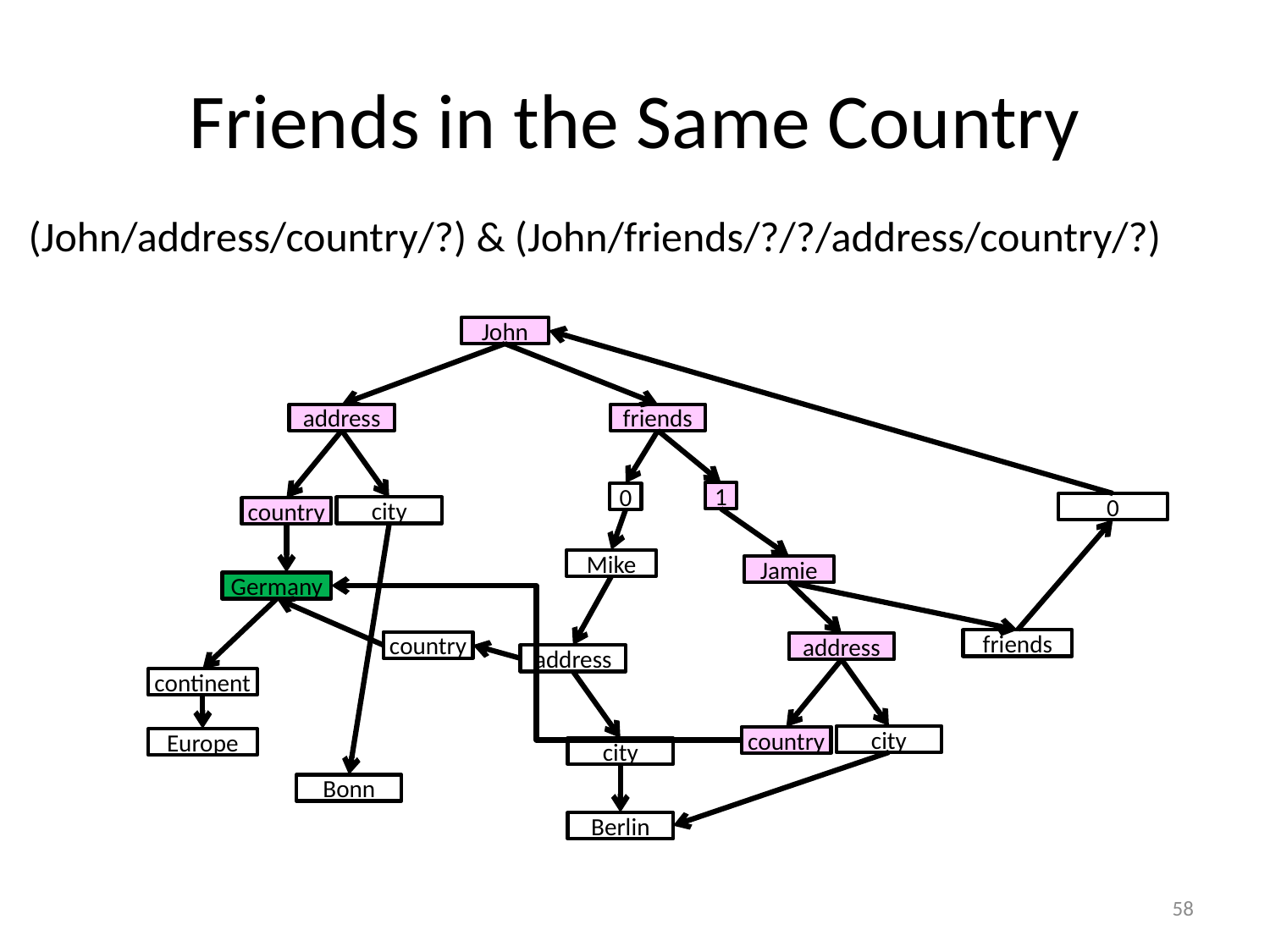

# Friends in the Same Country
(John/address/country/?) & (John/friends/?/?/address/country/?)
John
address
friends
1
0
0
city
country
Mike
Jamie
Germany
friends
country
address
address
continent
city
country
Europe
city
Bonn
Berlin
58